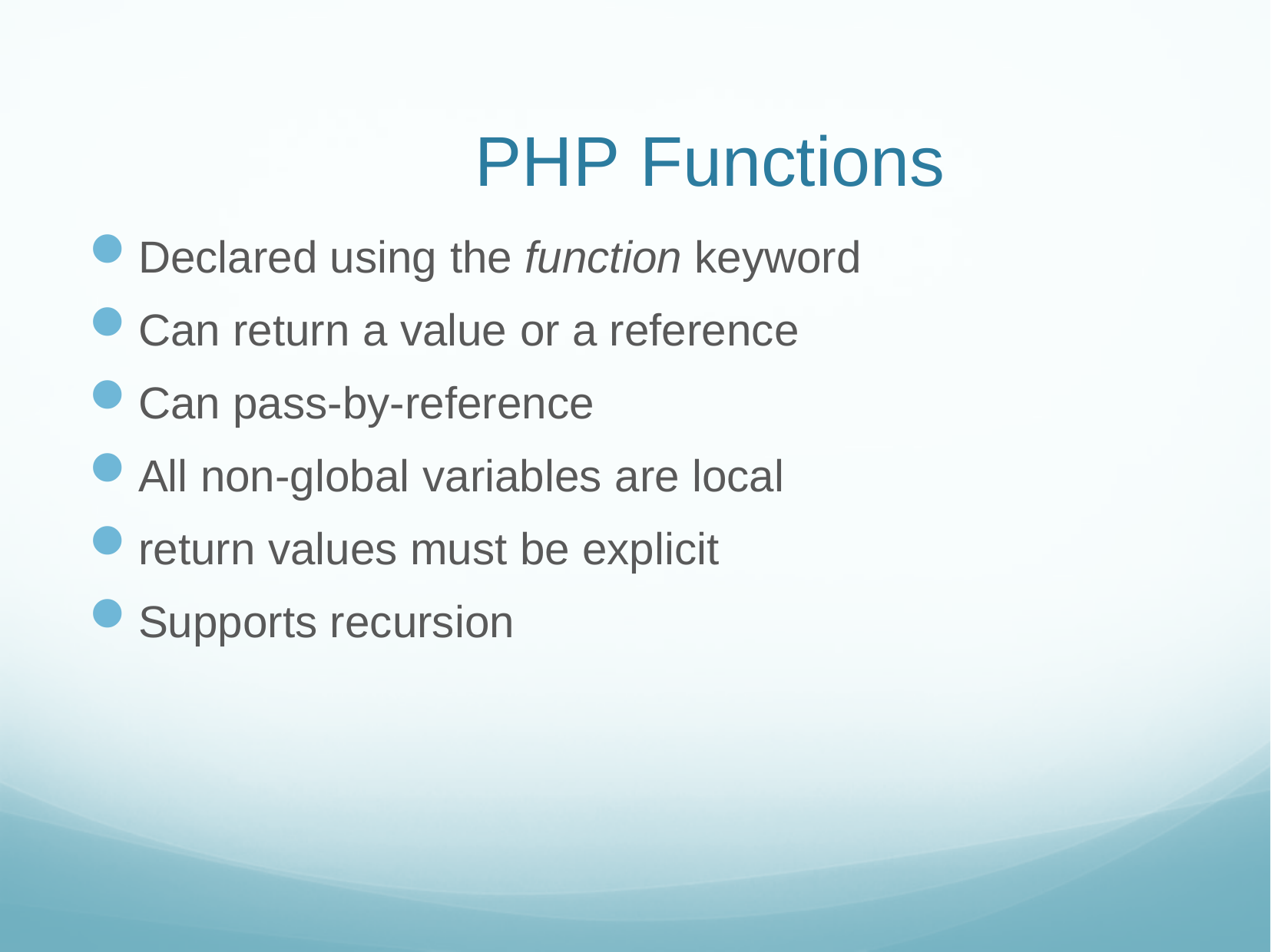

# PHP Functions
Declared using the function keyword
Can return a value or a reference
Can pass-by-reference
All non-global variables are local
return values must be explicit
Supports recursion